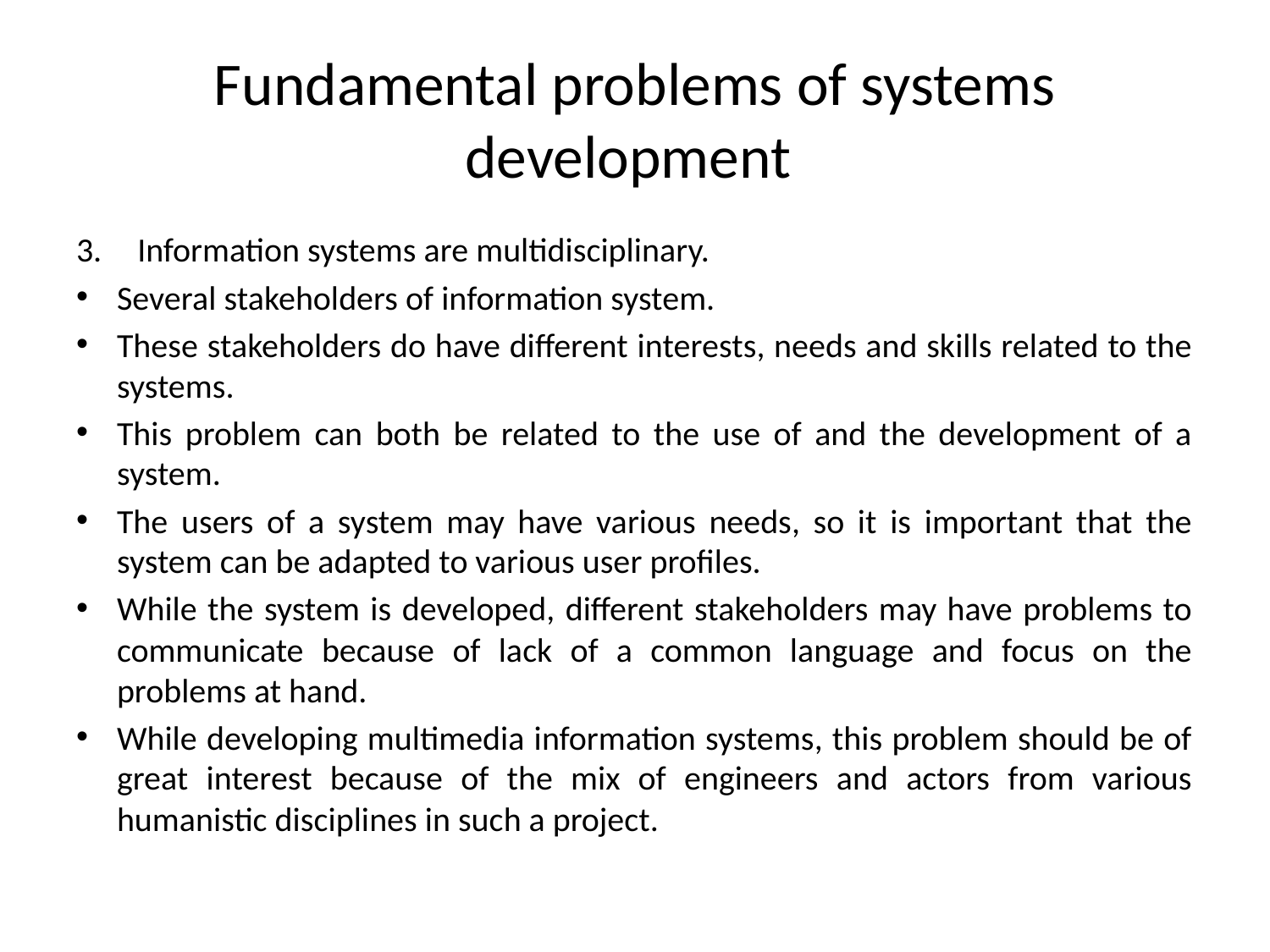

# Fundamental problems of systems development
Information systems are multidisciplinary.
Several stakeholders of information system.
These stakeholders do have different interests, needs and skills related to the systems.
This problem can both be related to the use of and the development of a system.
The users of a system may have various needs, so it is important that the system can be adapted to various user profiles.
While the system is developed, different stakeholders may have problems to communicate because of lack of a common language and focus on the problems at hand.
While developing multimedia information systems, this problem should be of great interest because of the mix of engineers and actors from various humanistic disciplines in such a project.